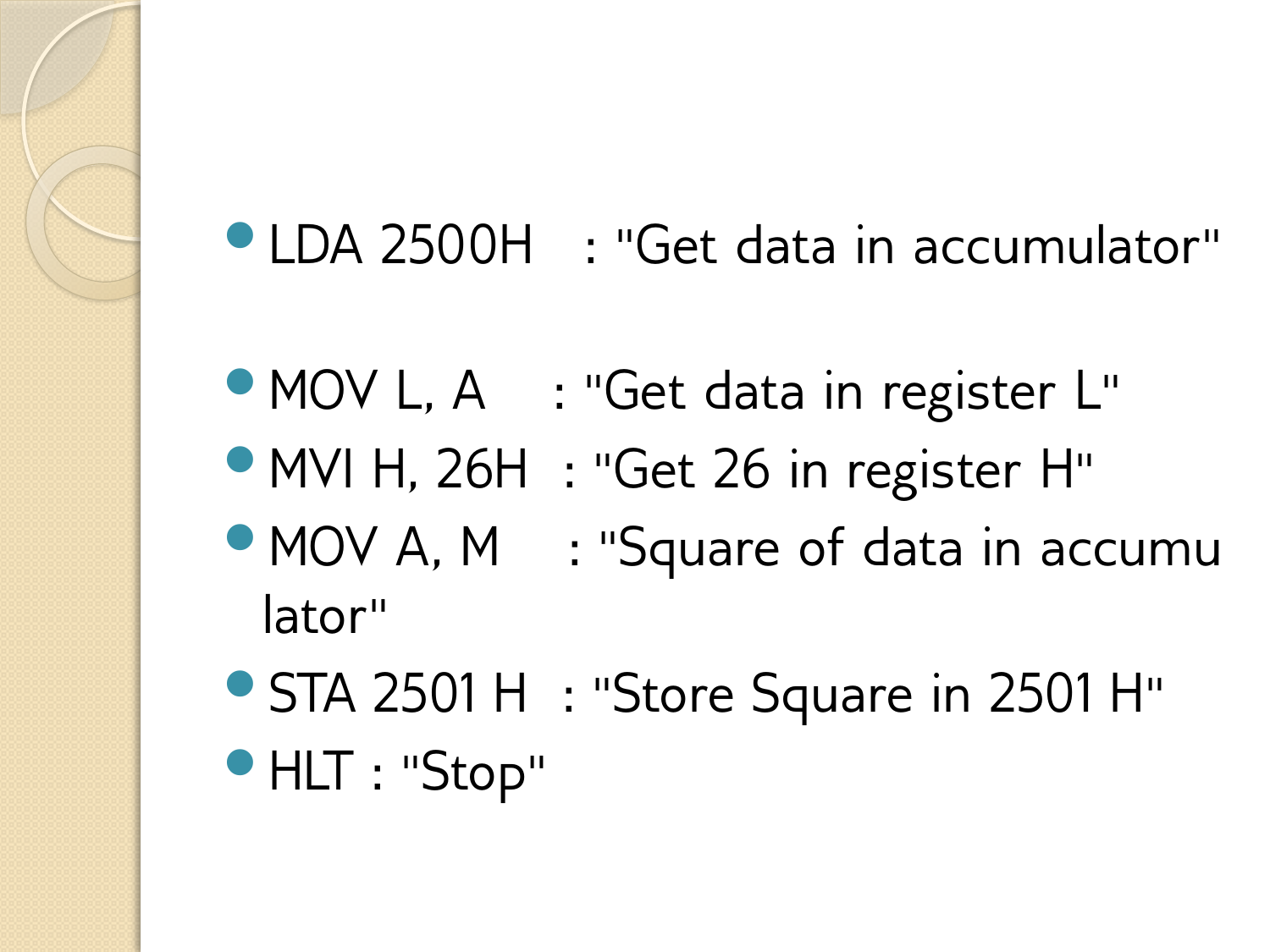

#
LDA 2500H   : "Get data in accumulator"
MOV L, A    : "Get data in register L"
MVI H, 26H  : "Get 26 in register H"
MOV A, M    : "Square of data in accumulator"
STA 2501 H  : "Store Square in 2501 H"
HLT : "Stop"